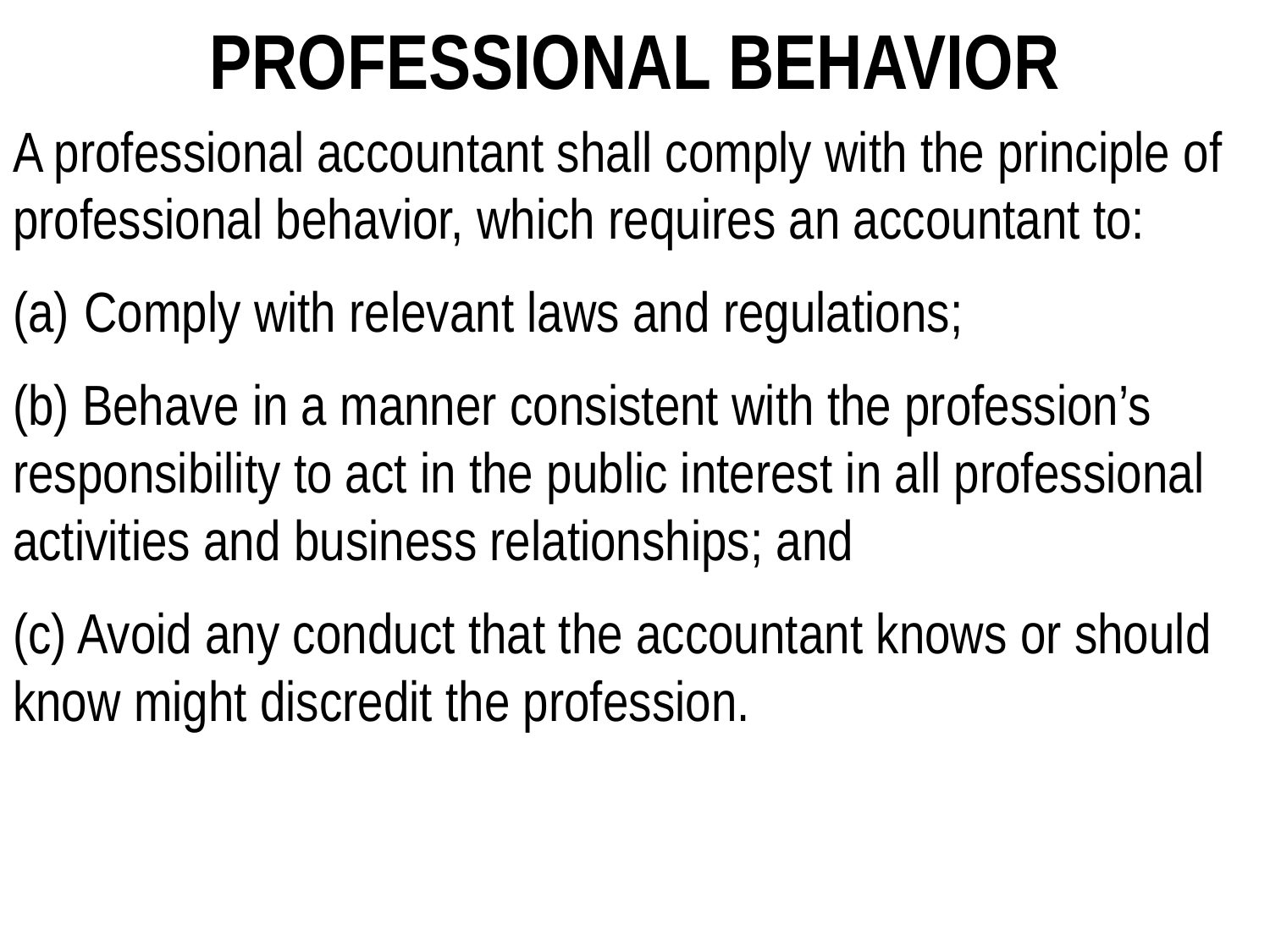

# PROFESSIONAL BEHAVIOR
A professional accountant shall comply with the principle of professional behavior, which requires an accountant to:

Comply with relevant laws and regulations;

(b) Behave in a manner consistent with the profession’s
responsibility to act in the public interest in all professional activities and business relationships; and

(c) Avoid any conduct that the accountant knows or should know might discredit the profession.